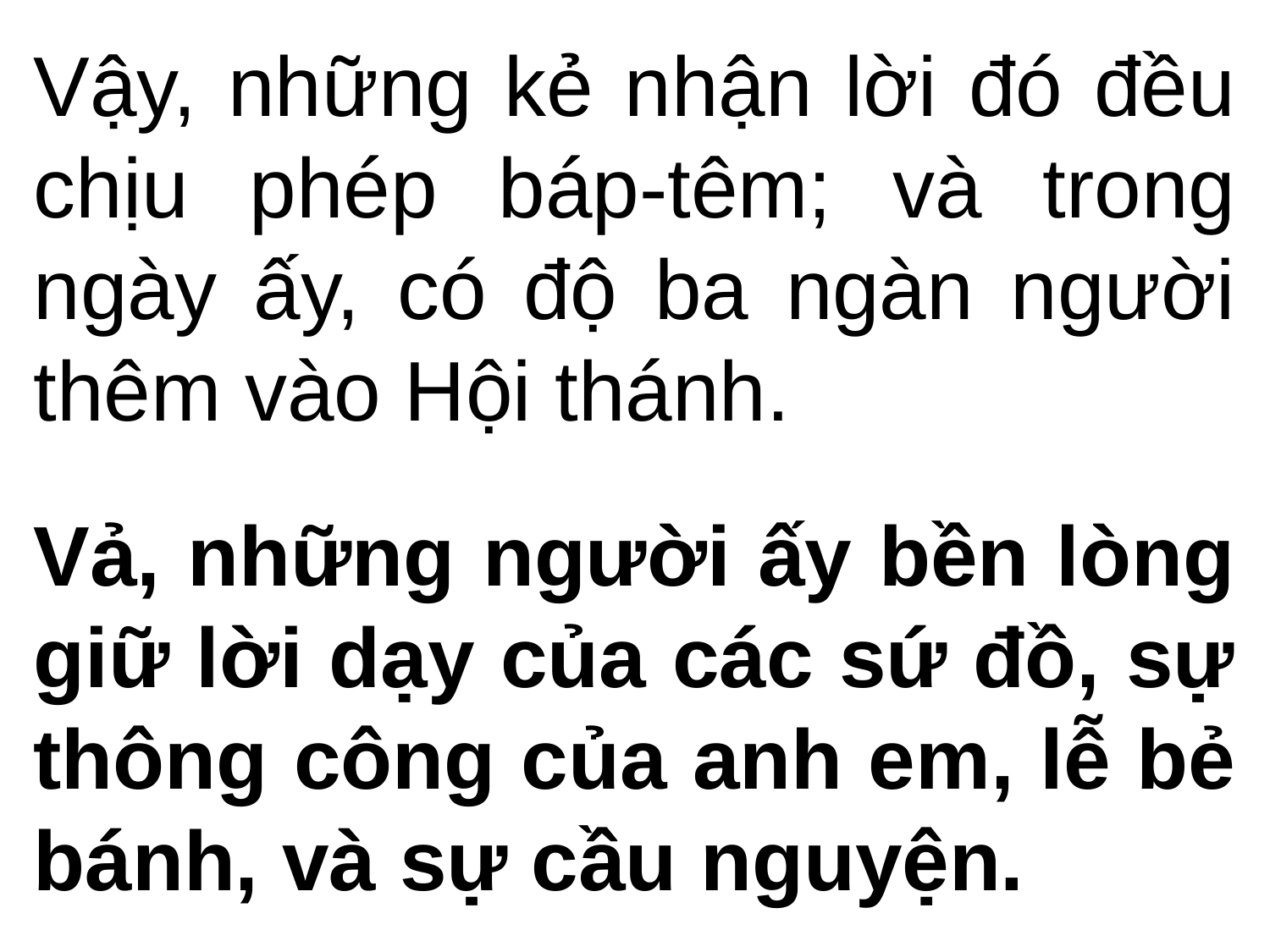

Vậy, những kẻ nhận lời đó đều chịu phép báp-têm; và trong ngày ấy, có độ ba ngàn người thêm vào Hội thánh.

Vả, những người ấy bền lòng giữ lời dạy của các sứ đồ, sự thông công của anh em, lễ bẻ bánh, và sự cầu nguyện.